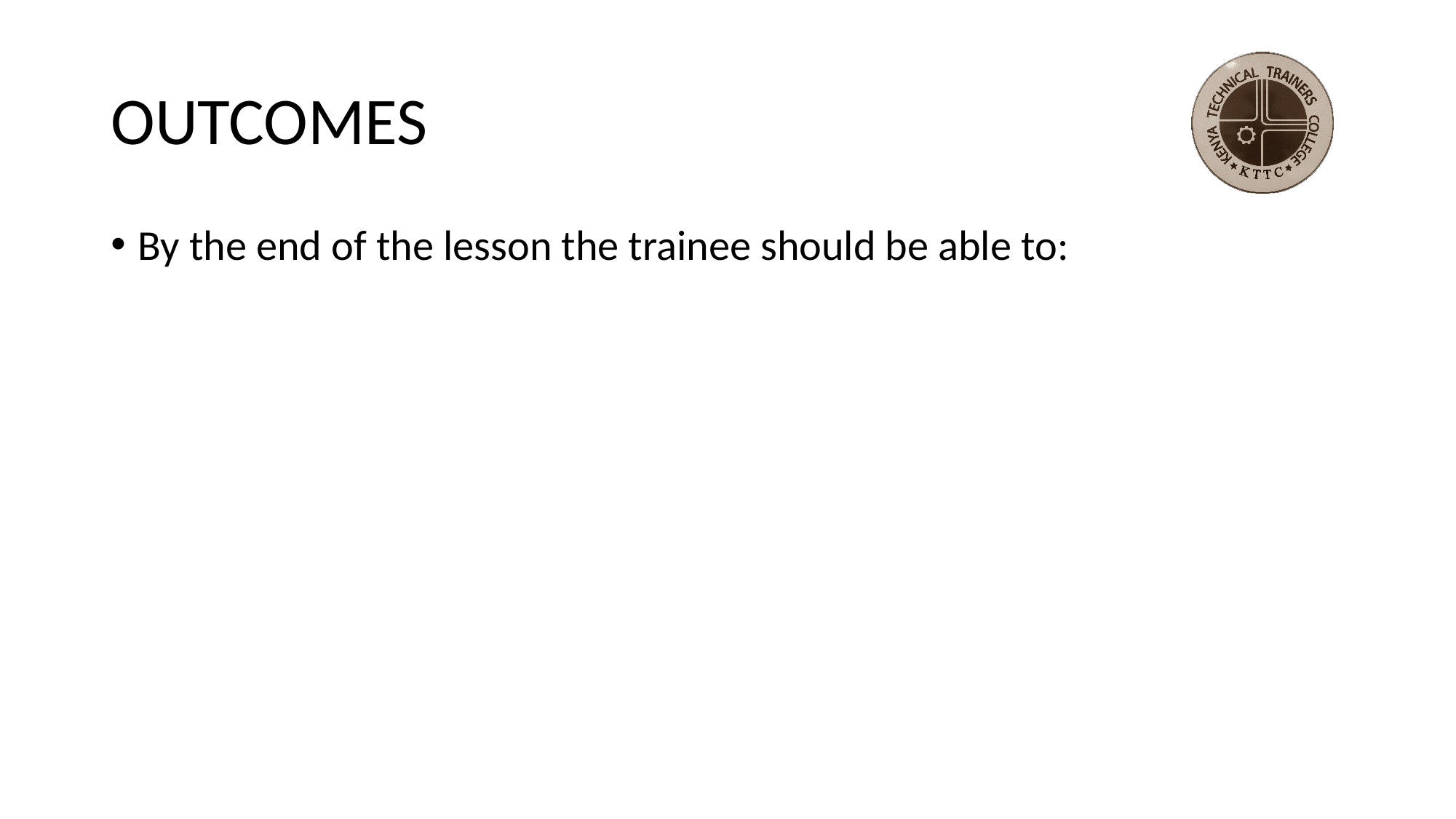

# OUTCOMES
By the end of the lesson the trainee should be able to: